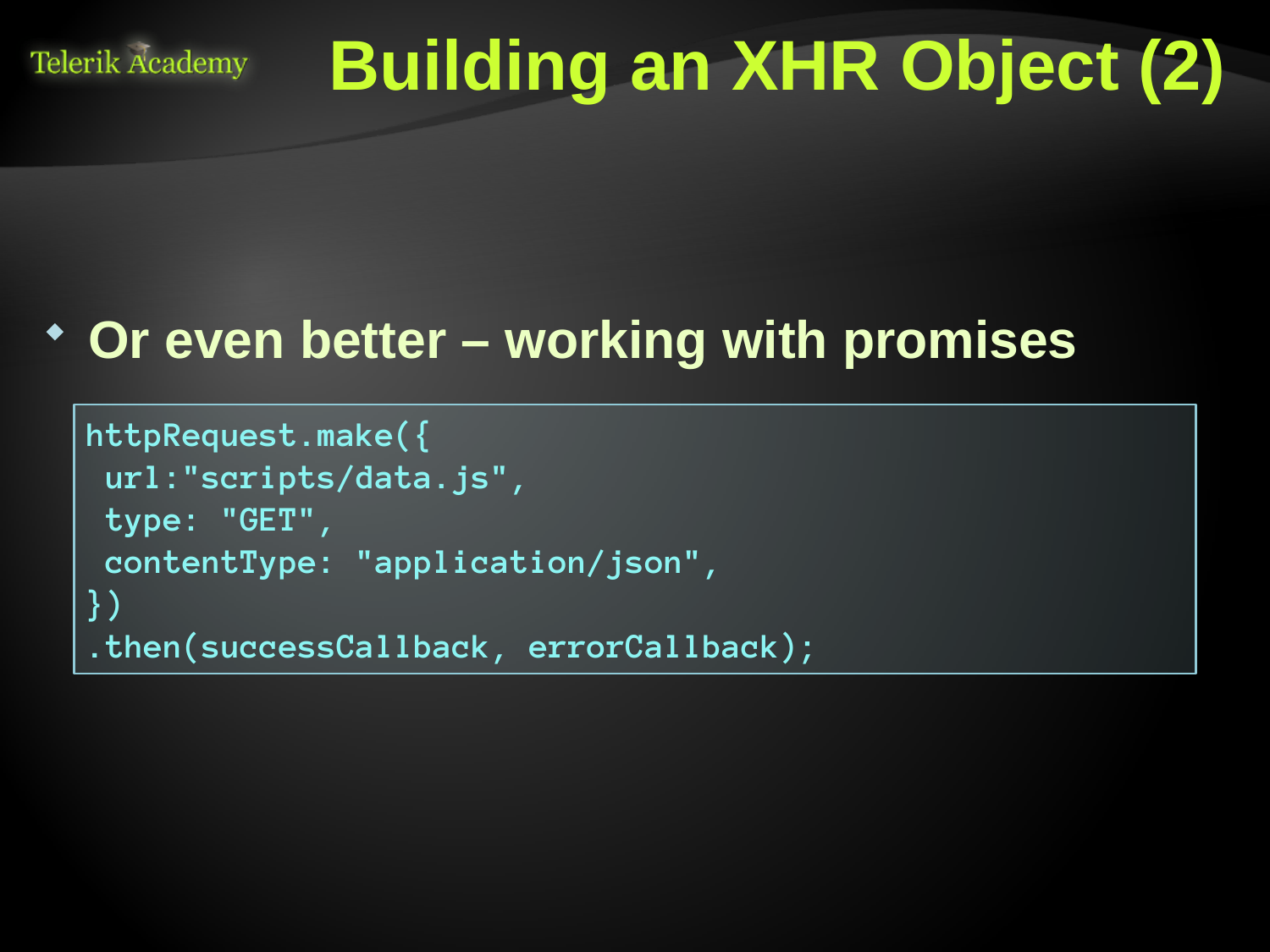

# Building an XHR Object (2)
Or even better – working with promises
httpRequest.make({
 url:"scripts/data.js",
 type: "GET",
 contentType: "application/json",
})
.then(successCallback, errorCallback);